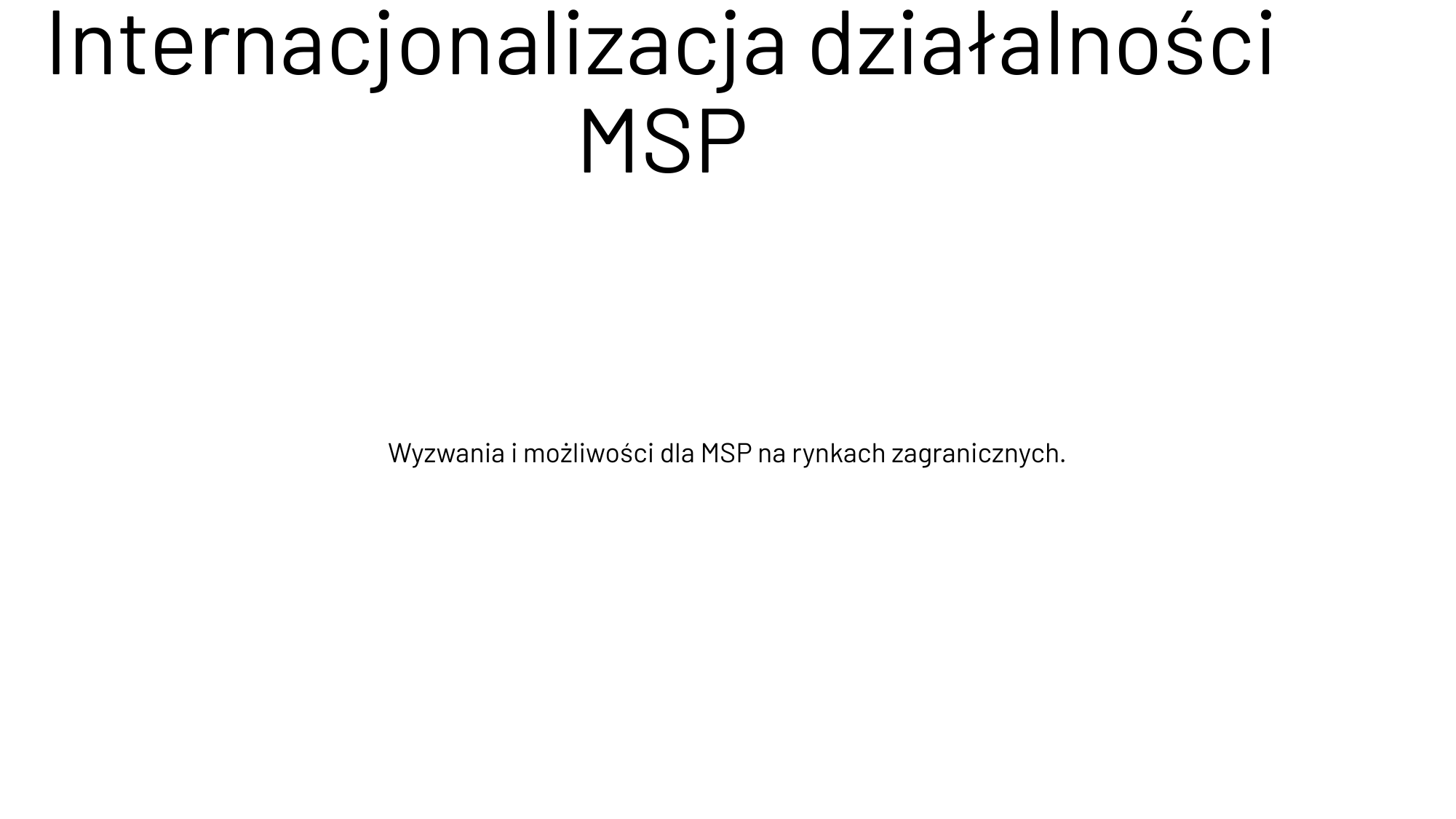

# Internacjonalizacja działalności MSP
Wyzwania i możliwości dla MSP na rynkach zagranicznych.